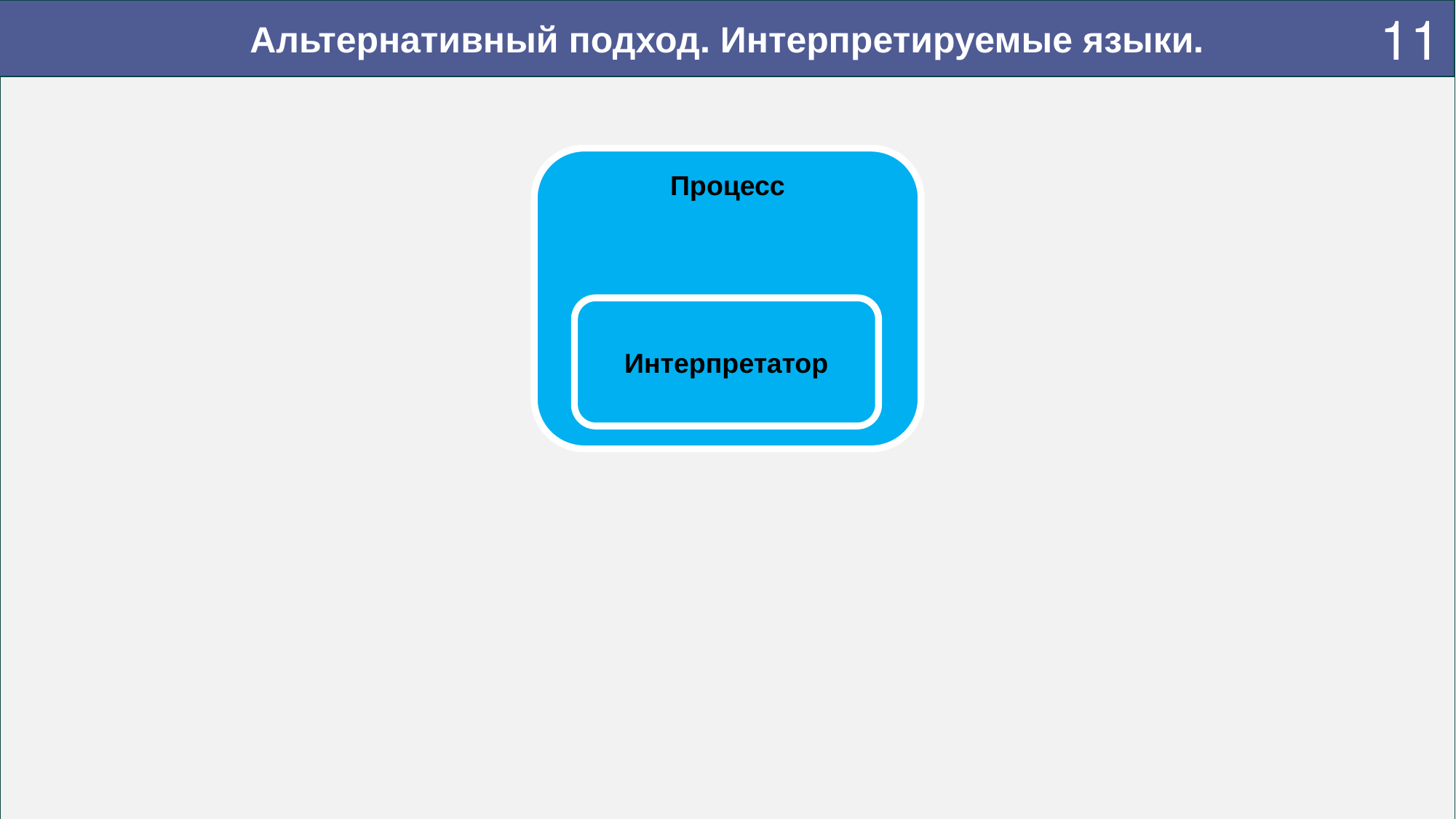

11
Альтернативный подход. Интерпретируемые языки.

Процесс
Интерпретатор